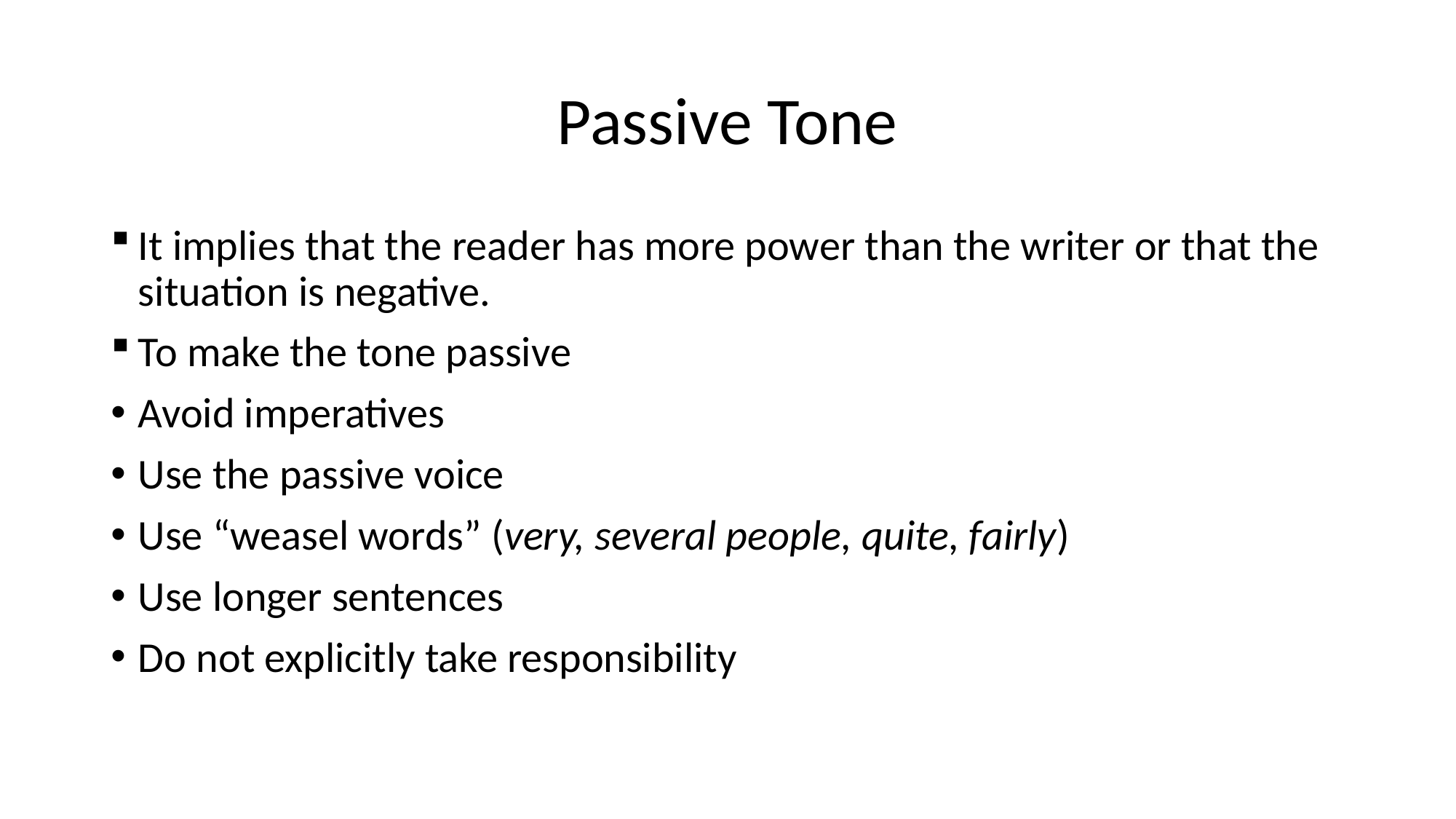

# Passive Tone
It implies that the reader has more power than the writer or that the situation is negative.
To make the tone passive
Avoid imperatives
Use the passive voice
Use “weasel words” (very, several people, quite, fairly)
Use longer sentences
Do not explicitly take responsibility